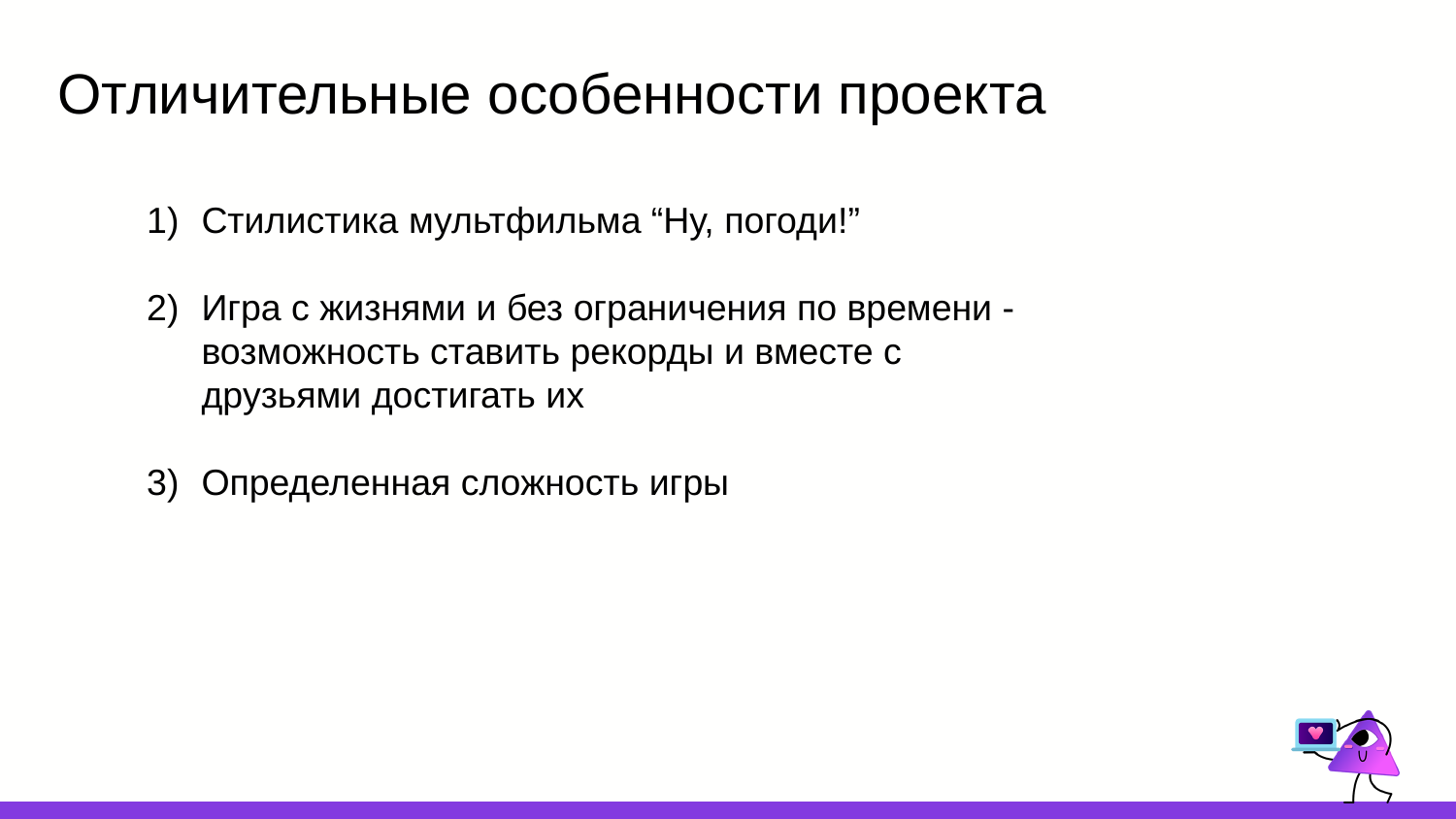

# Отличительные особенности проекта
Стилистика мультфильма “Ну, погоди!”

Игра с жизнями и без ограничения по времени - возможность ставить рекорды и вместе с друзьями достигать их

Определенная сложность игры